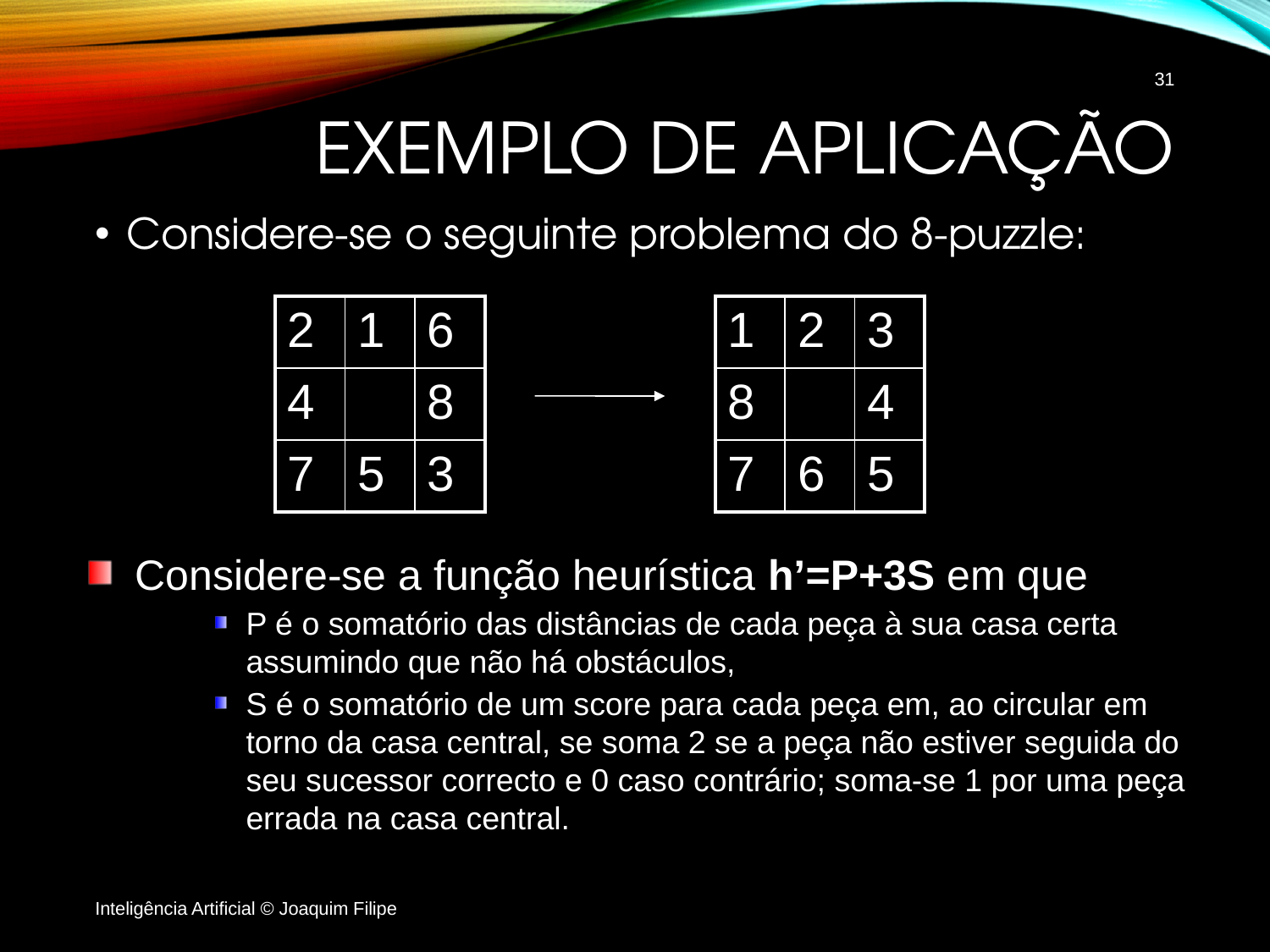

31
# Exemplo de aplicação
Considere-se o seguinte problema do 8-puzzle:
| 2 | 1 | 6 |
| --- | --- | --- |
| 4 |  | 8 |
| 7 | 5 | 3 |
| 1 | 2 | 3 |
| --- | --- | --- |
| 8 |  | 4 |
| 7 | 6 | 5 |

Considere-se a função heurística h’=P+3S em que
P é o somatório das distâncias de cada peça à sua casa certa assumindo que não há obstáculos,
S é o somatório de um score para cada peça em, ao circular em torno da casa central, se soma 2 se a peça não estiver seguida do seu sucessor correcto e 0 caso contrário; soma-se 1 por uma peça errada na casa central.
Inteligência Artificial © Joaquim Filipe